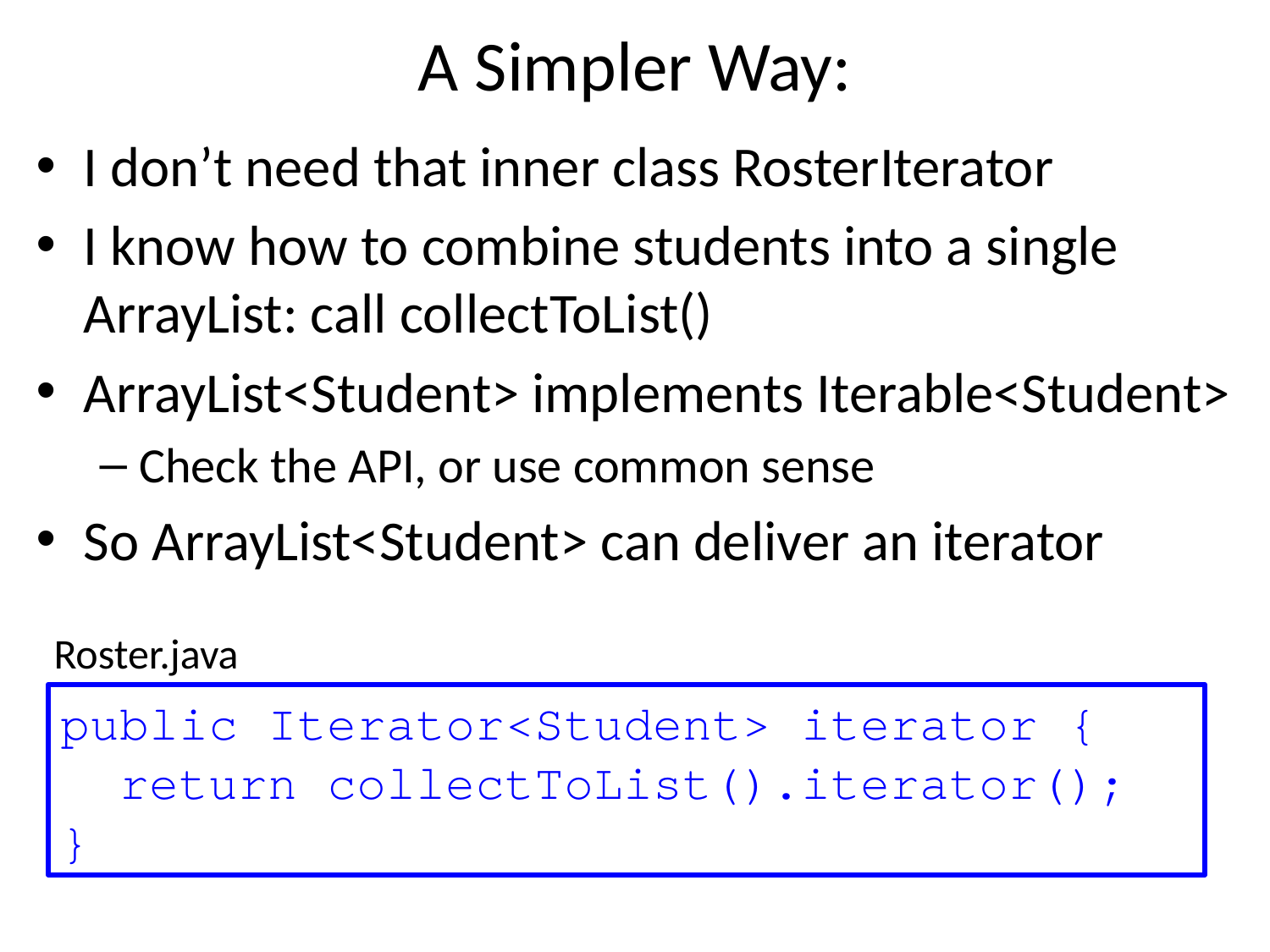

# A Simpler Way:
I don’t need that inner class RosterIterator
I know how to combine students into a single ArrayList: call collectToList()
ArrayList<Student> implements Iterable<Student>
Check the API, or use common sense
So ArrayList<Student> can deliver an iterator
Roster.java
public Iterator<Student> iterator {
  return collectToList().iterator();
}